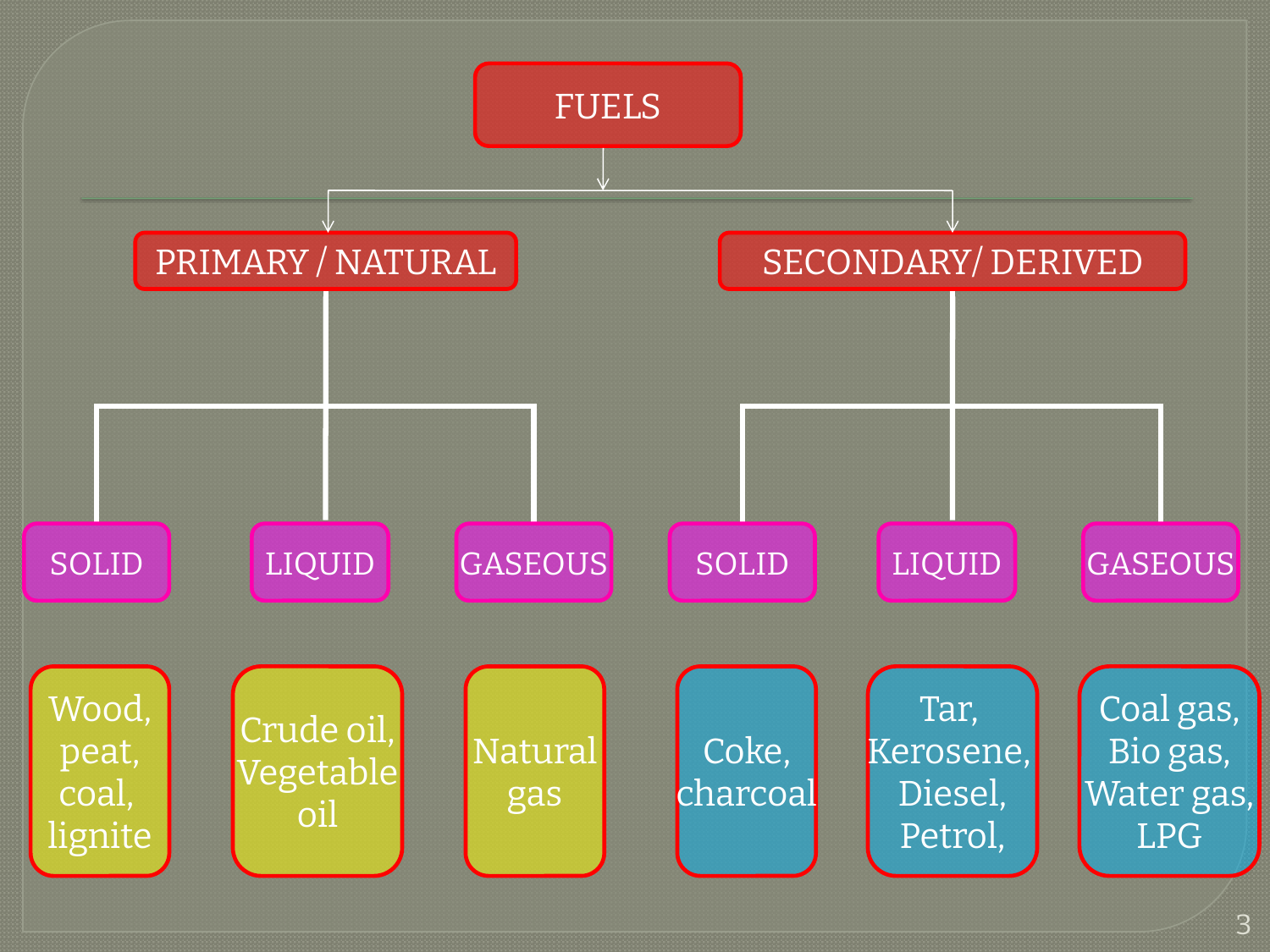

FUELS
PRIMARY / NATURAL
SOLID
LIQUID
GASEOUS
SECONDARY/ DERIVED
SOLID
LIQUID
GASEOUS
Wood,
peat,
coal,
lignite
Crude oil,
Vegetable
oil
Natural
gas
Coke,
charcoal
Tar,
Kerosene,
Diesel,
Petrol,
Coal gas,
Bio gas,
Water gas,
LPG
3